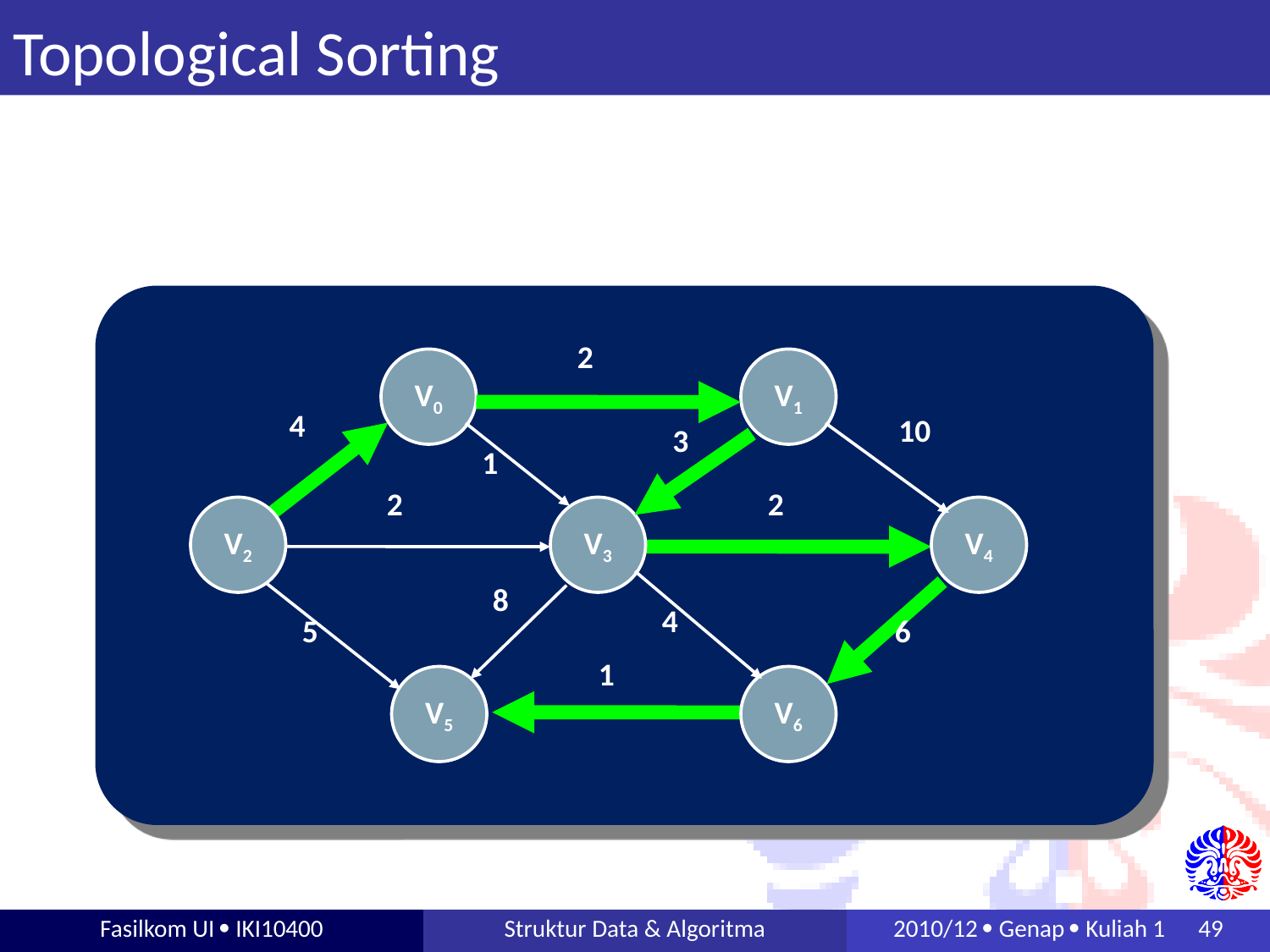

# Topological Sorting

2
V0
V1

4
10

3

1
2
2
V2
V3
V4

8

4
5
6
1
V5
V6